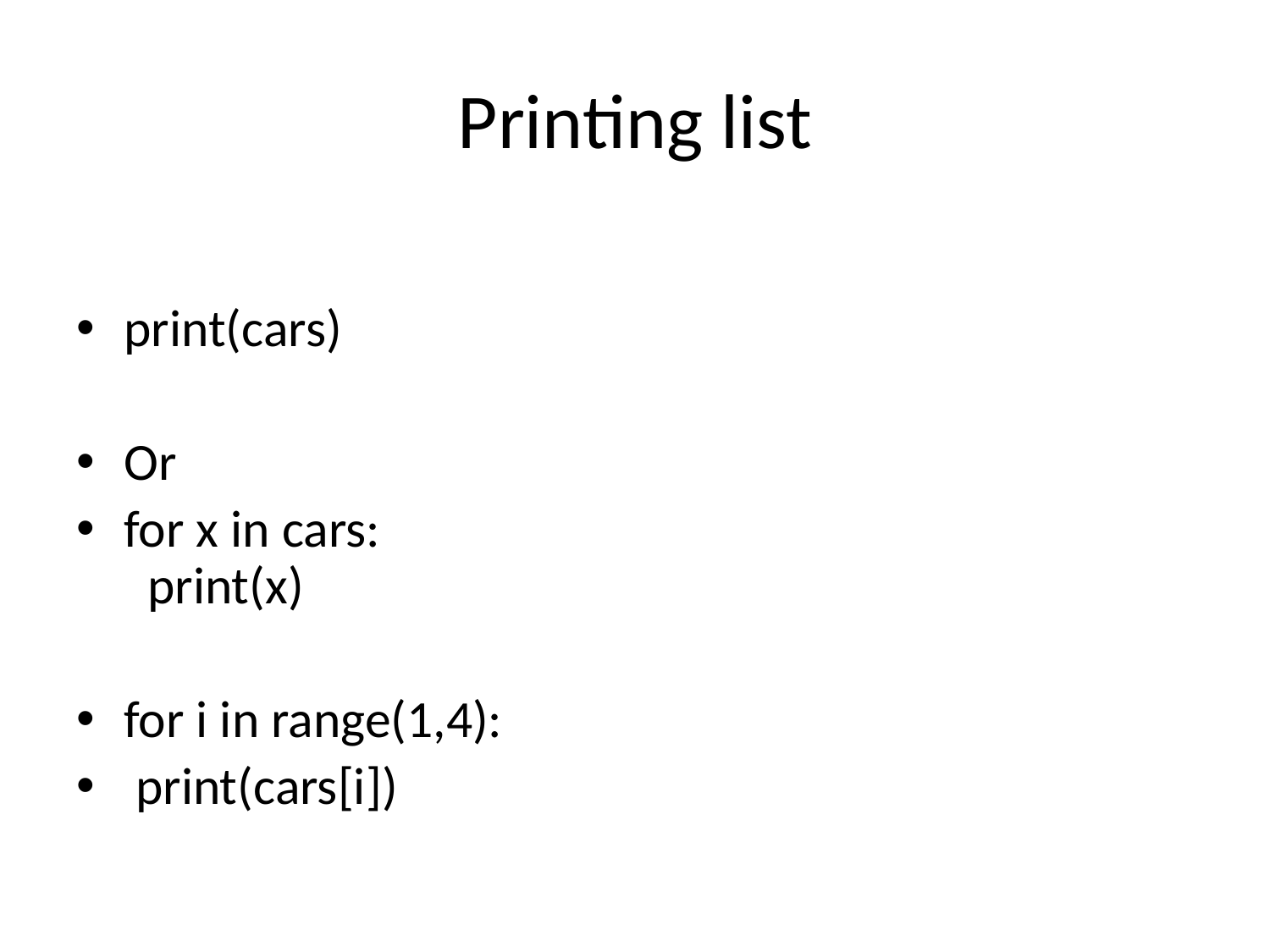

# Printing list

print(cars)

Or
for x in cars:
  print(x)

for i in range(1,4):
 print(cars[i])
11/4/2020
PRINCIPLES OF PROGRAMMING LANGUAGES LABORATORY
47